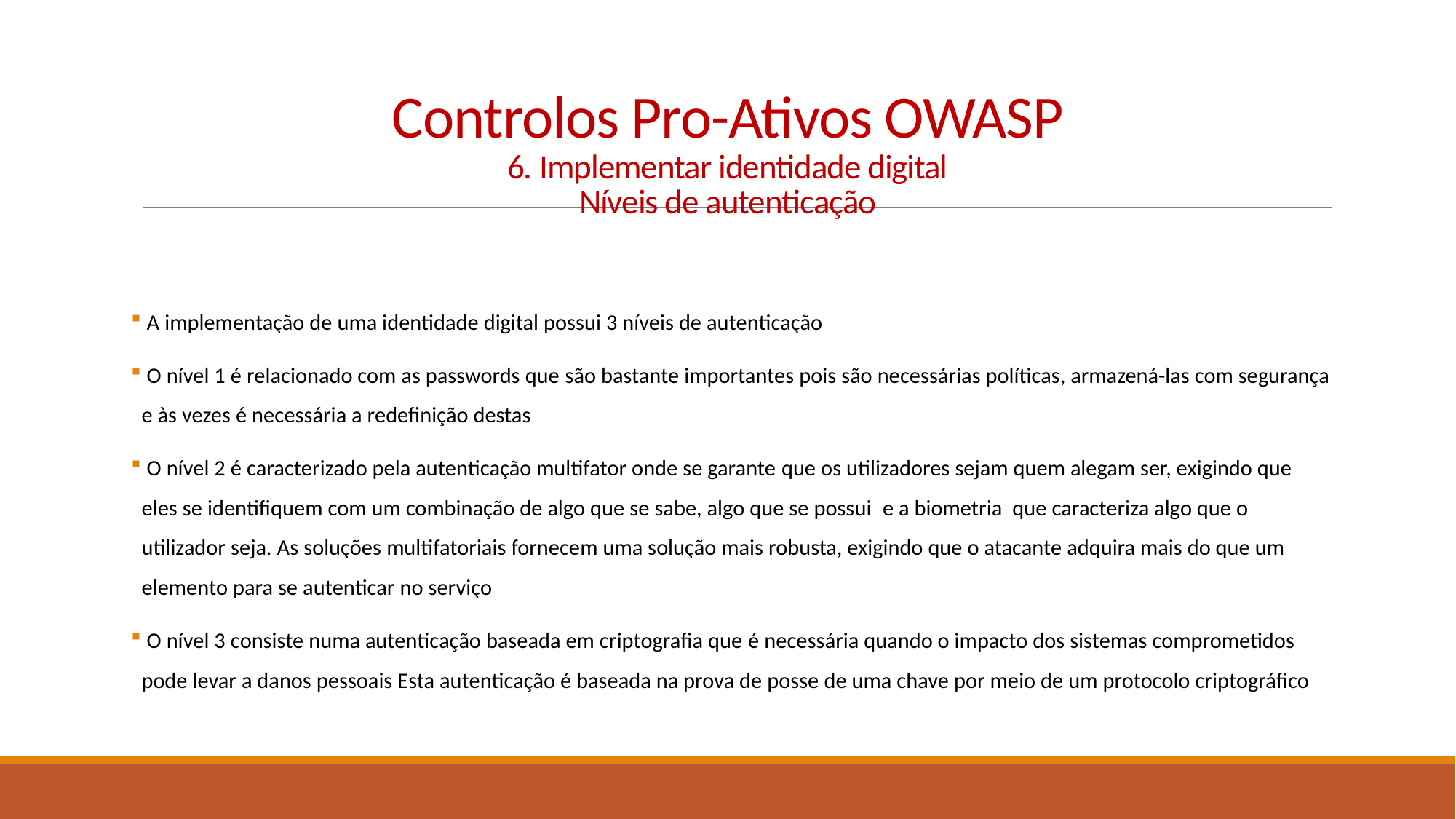

# Controlos Pro-Ativos OWASP 6. Implementar identidade digital Níveis de autenticação

 A implementação de uma identidade digital possui 3 níveis de autenticação
 O nível 1 é relacionado com as passwords que são bastante importantes pois são necessárias políticas, armazená-las com segurança e às vezes é necessária a redefinição destas
 O nível 2 é caracterizado pela autenticação multifator onde se garante que os utilizadores sejam quem alegam ser, exigindo que eles se identifiquem com um combinação de algo que se sabe, algo que se possui  e a biometria  que caracteriza algo que o utilizador seja. As soluções multifatoriais fornecem uma solução mais robusta, exigindo que o atacante adquira mais do que um elemento para se autenticar no serviço
 O nível 3 consiste numa autenticação baseada em criptografia que é necessária quando o impacto dos sistemas comprometidos pode levar a danos pessoais Esta autenticação é baseada na prova de posse de uma chave por meio de um protocolo criptográfico